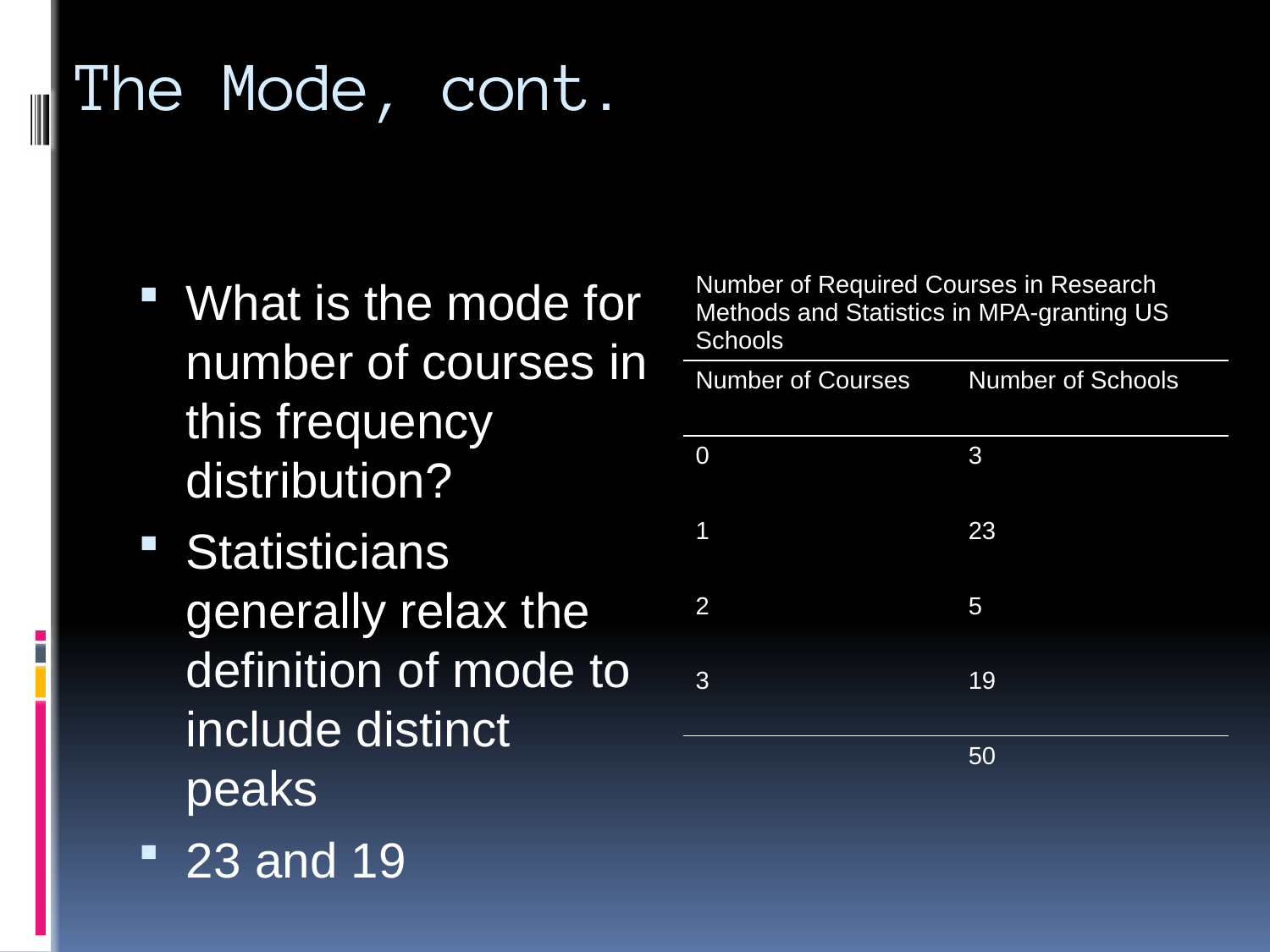

# The Mode, cont.
What is the mode for number of courses in this frequency distribution?
Statisticians generally relax the definition of mode to include distinct peaks
23 and 19
| Number of Required Courses in Research Methods and Statistics in MPA-granting US Schools |  |
| --- | --- |
| Number of Courses | Number of Schools |
| 0 | 3 |
| 1 | 23 |
| 2 | 5 |
| 3 | 19 |
|  | 50 |